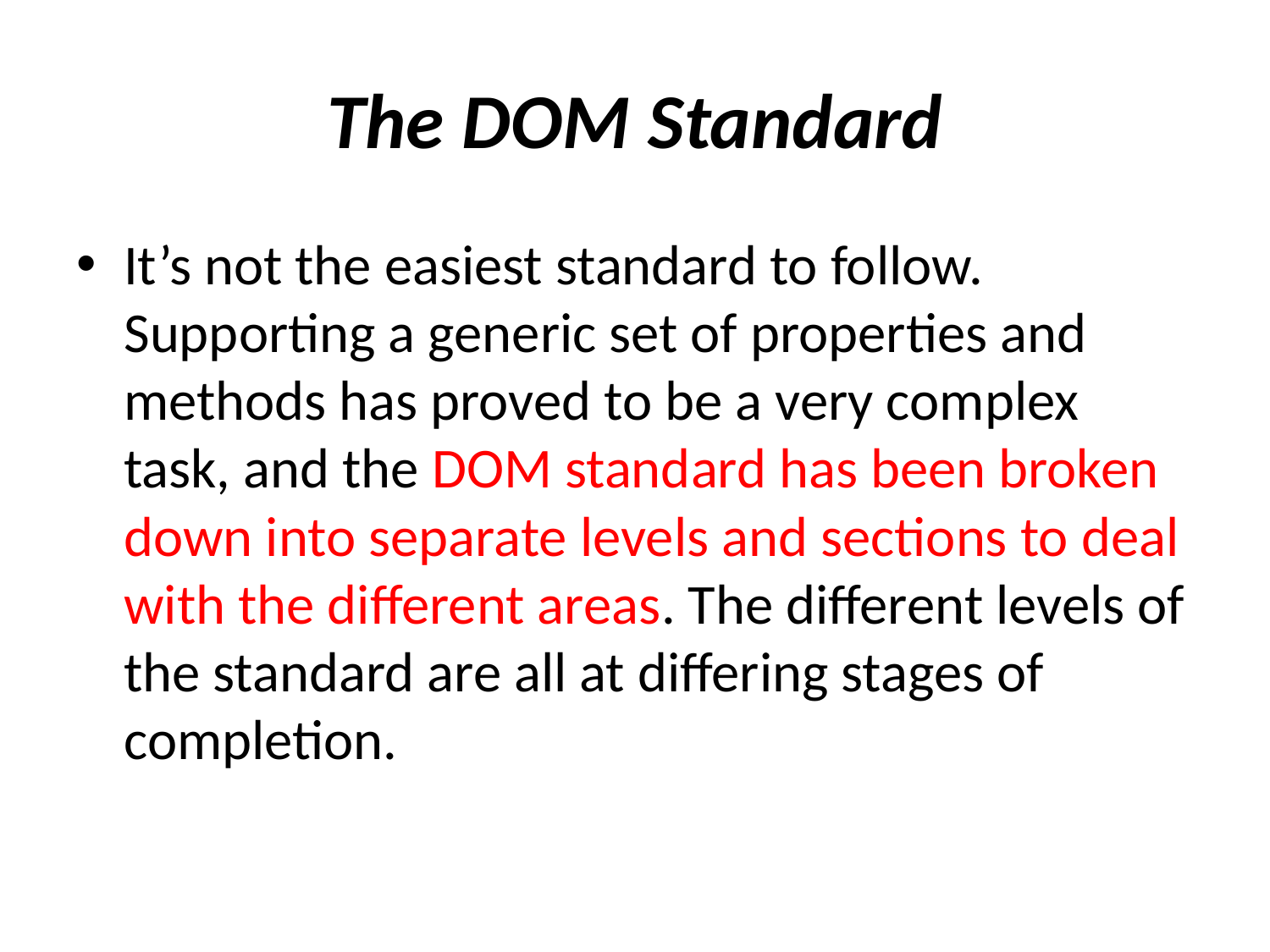

# The DOM Standard
It’s not the easiest standard to follow. Supporting a generic set of properties and methods has proved to be a very complex task, and the DOM standard has been broken down into separate levels and sections to deal with the different areas. The different levels of the standard are all at differing stages of completion.